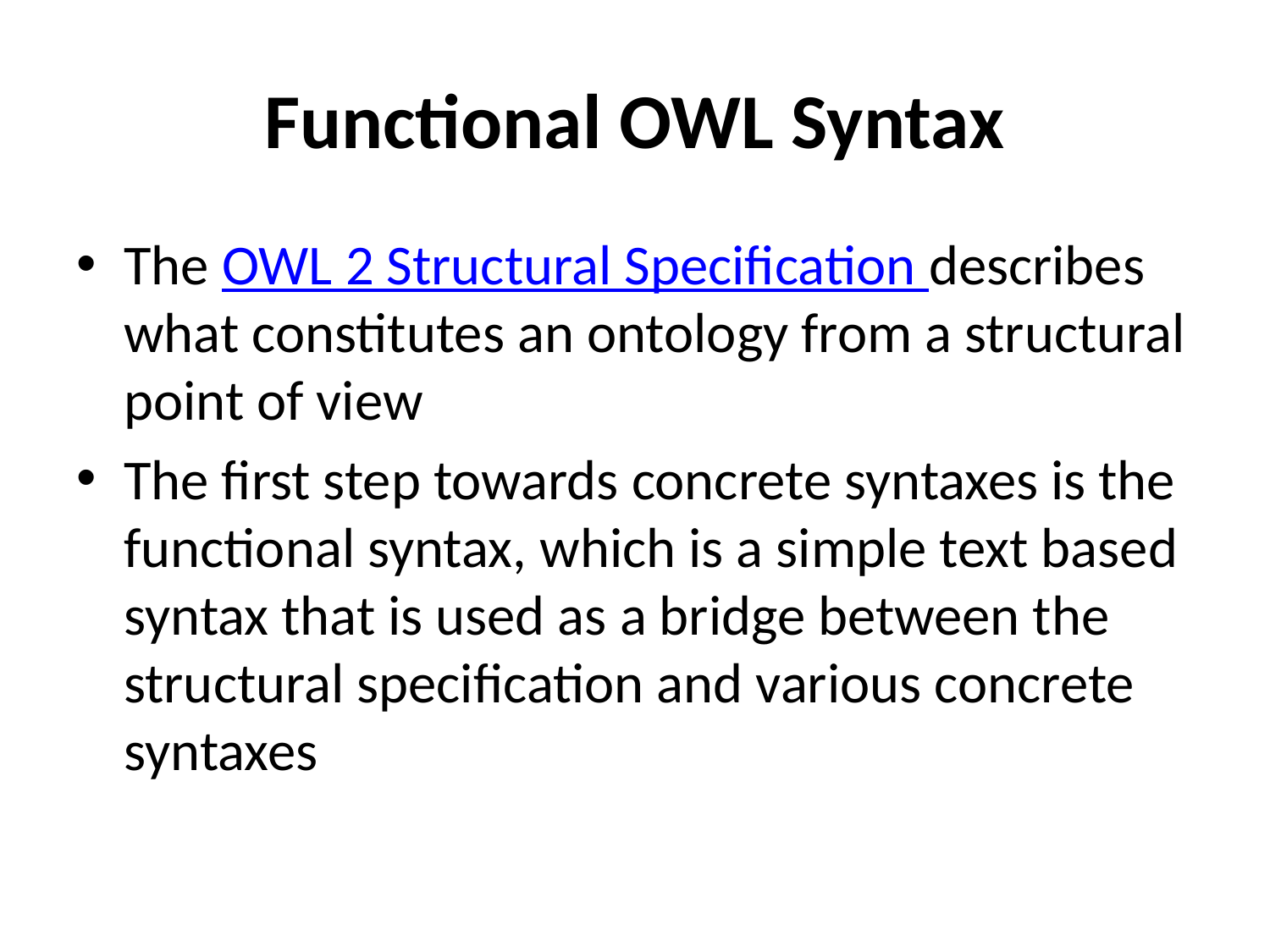

# Functional OWL Syntax
The OWL 2 Structural Specification describes what constitutes an ontology from a structural point of view
The first step towards concrete syntaxes is the functional syntax, which is a simple text based syntax that is used as a bridge between the structural specification and various concrete syntaxes